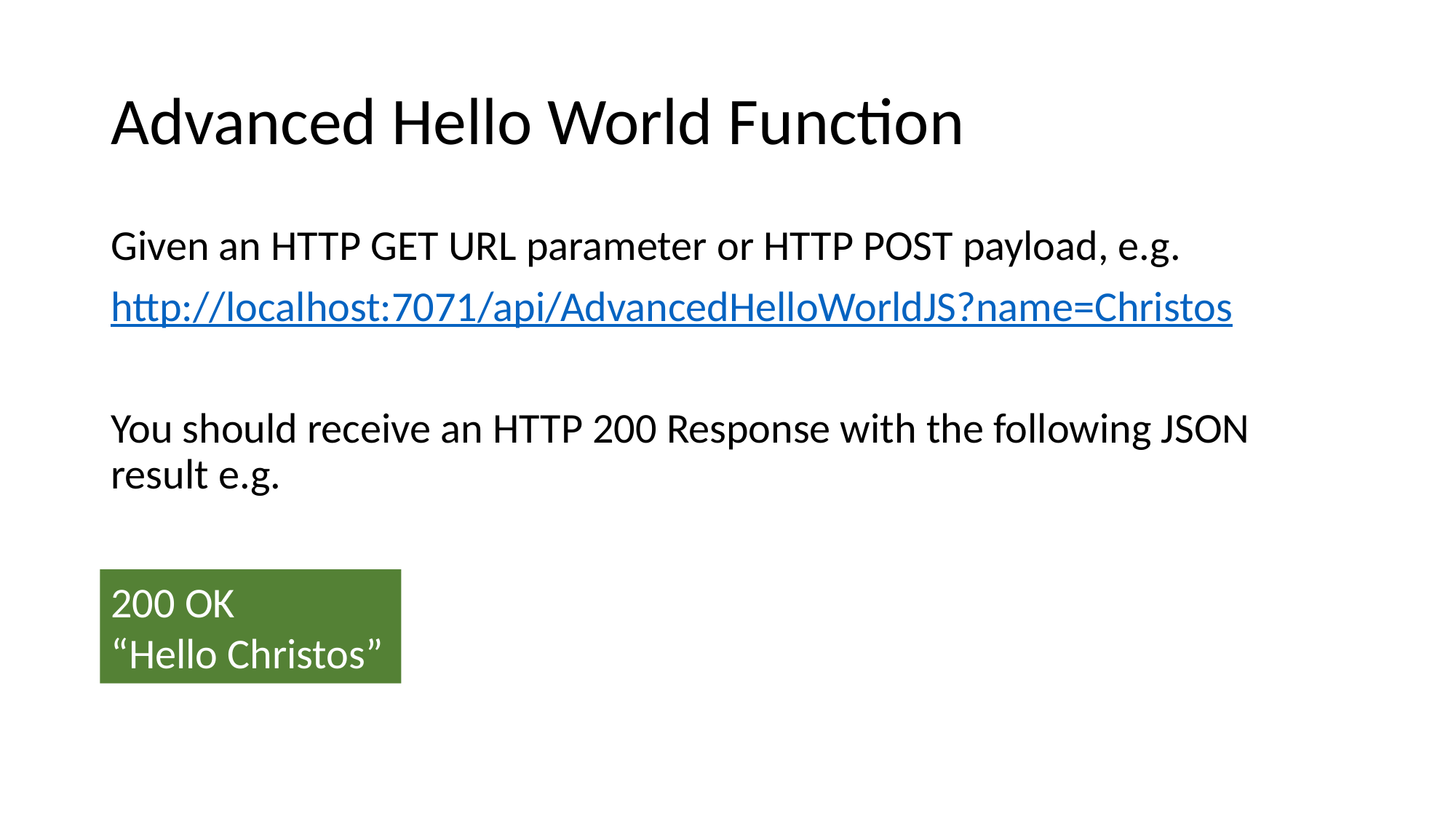

# Advanced Hello World Function
Given an HTTP GET URL parameter or HTTP POST payload, e.g.
http://localhost:7071/api/AdvancedHelloWorldJS?name=Christos

You should receive an HTTP 200 Response with the following JSON result e.g.

200 OK
“Hello Christos”